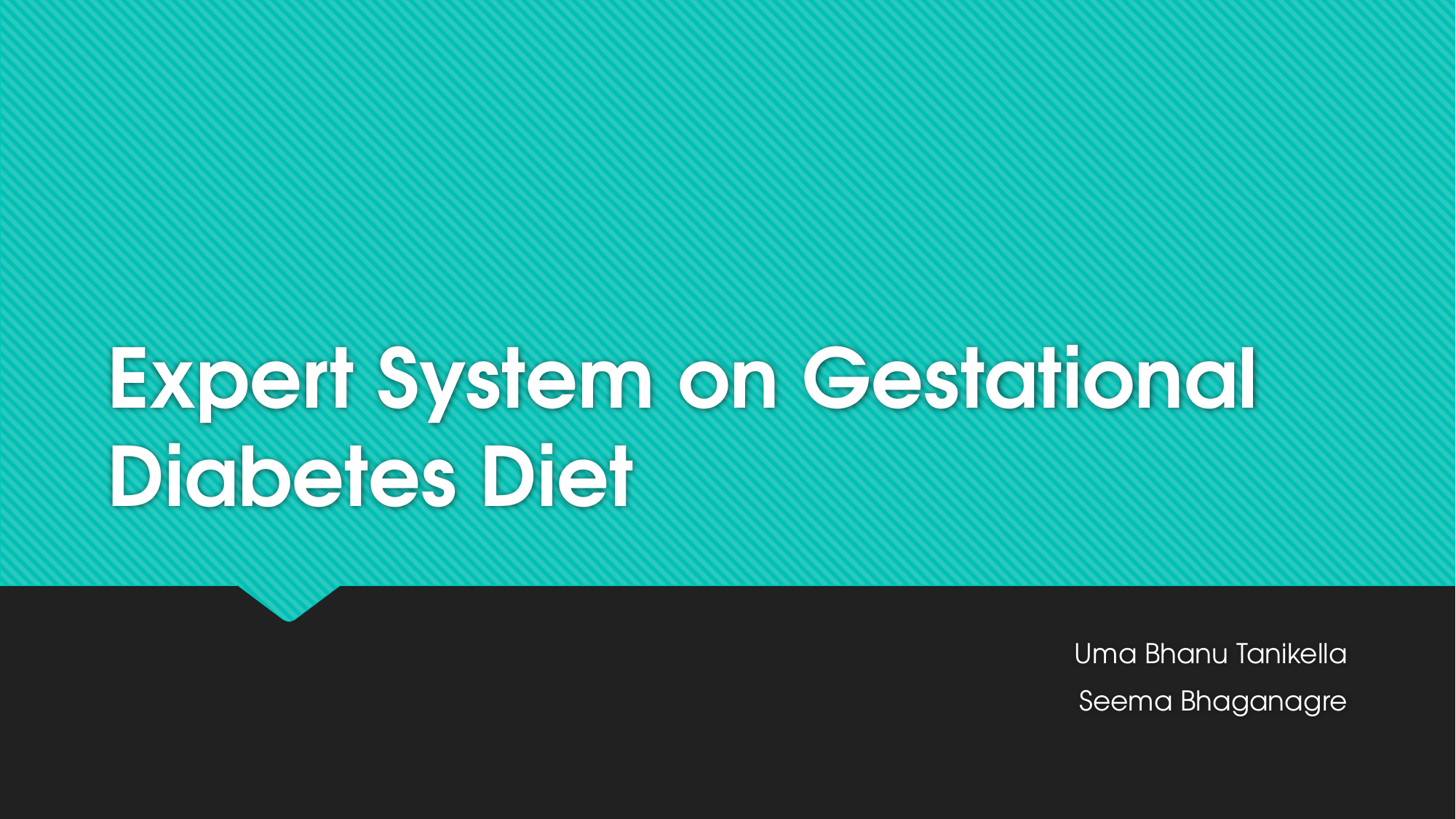

# Expert System on Gestational Diabetes Diet
 Uma Bhanu Tanikella
  Seema Bhaganagre